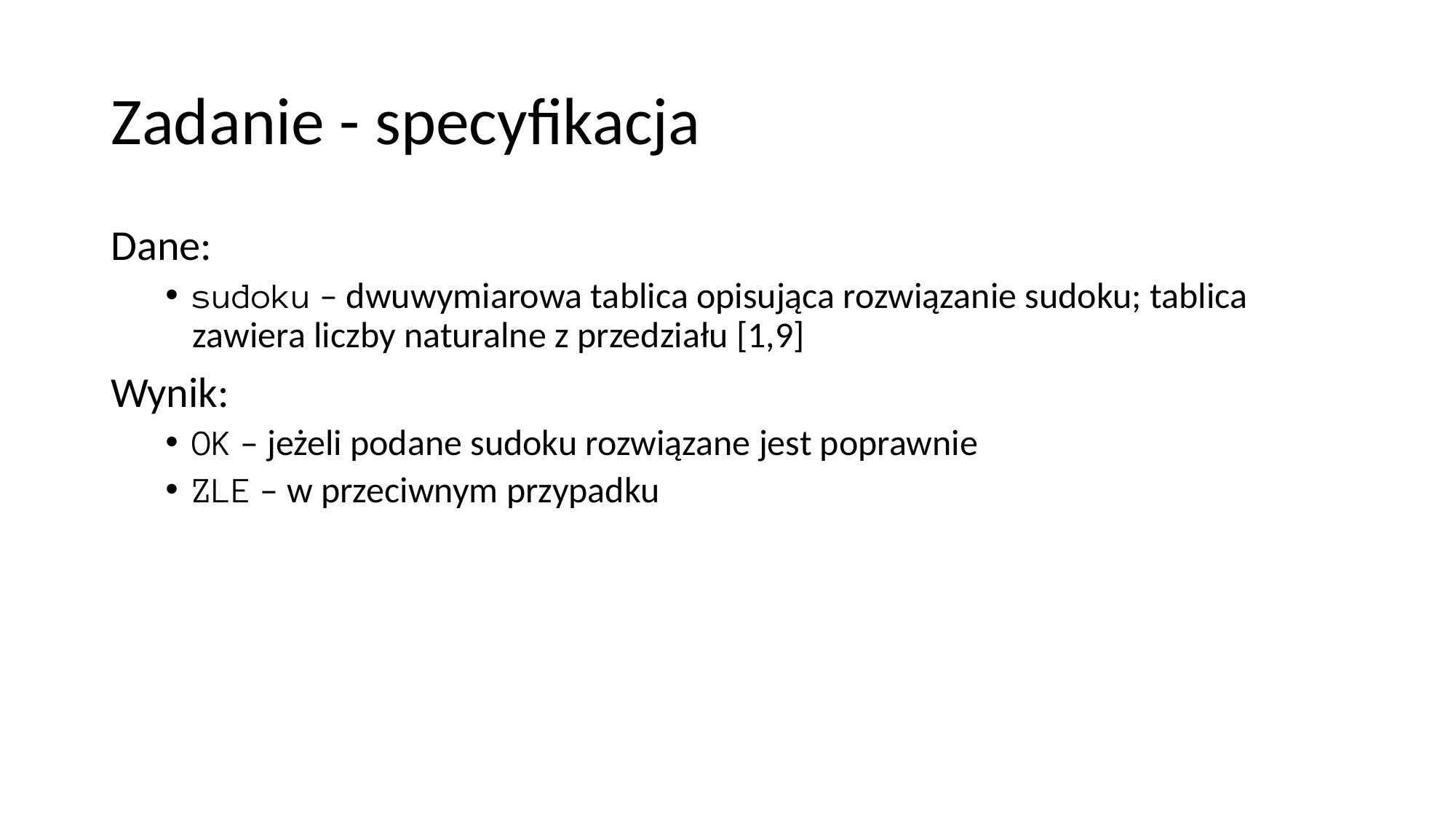

# Zadanie - specyfikacja
Dane:
sudoku – dwuwymiarowa tablica opisująca rozwiązanie sudoku; tablica zawiera liczby naturalne z przedziału [1,9]
Wynik:
OK – jeżeli podane sudoku rozwiązane jest poprawnie
ZLE – w przeciwnym przypadku